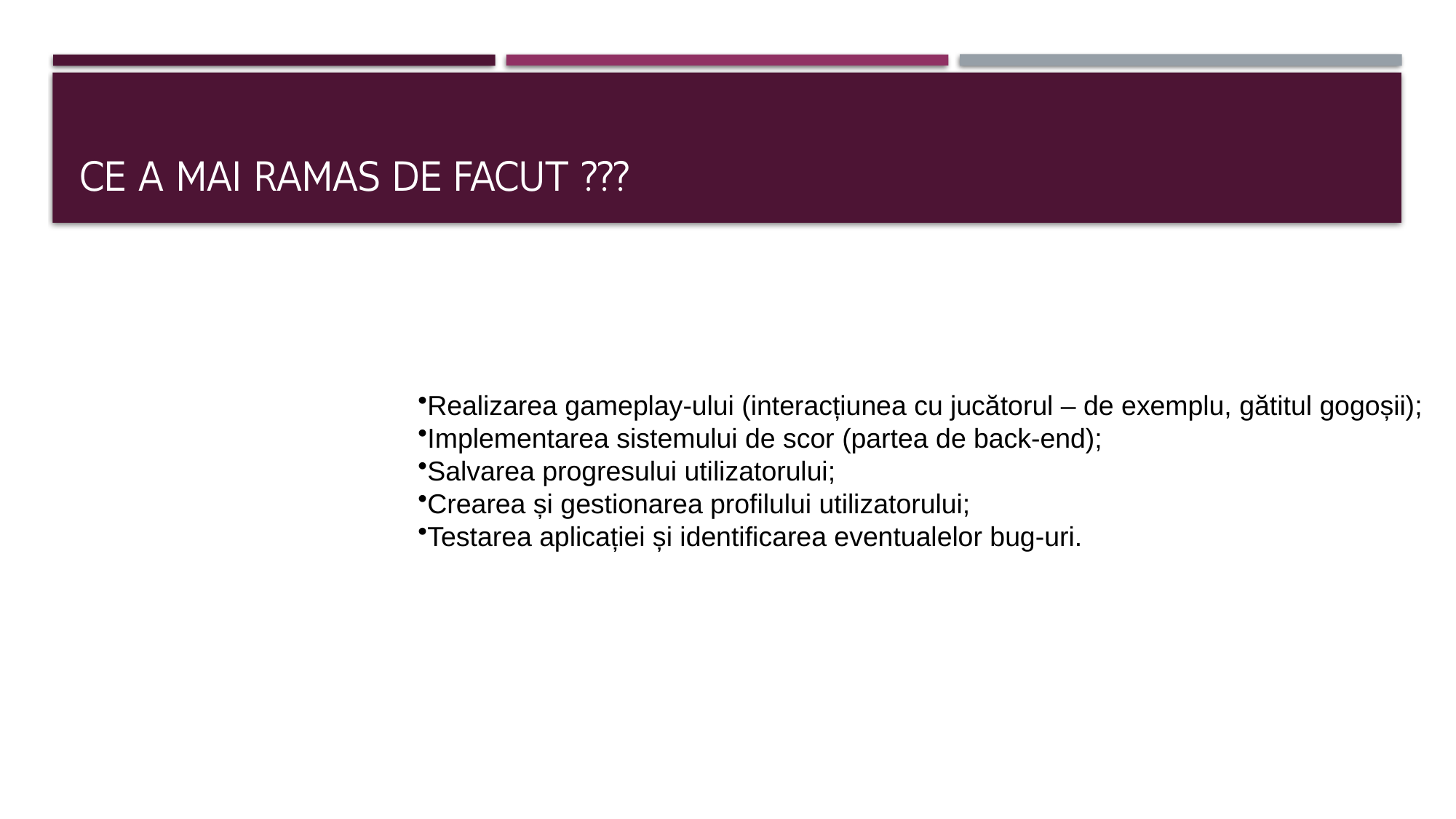

# CE A MAI RAMAS DE FACUT ???
Realizarea gameplay-ului (interacțiunea cu jucătorul – de exemplu, gătitul gogoșii);
Implementarea sistemului de scor (partea de back-end);
Salvarea progresului utilizatorului;
Crearea și gestionarea profilului utilizatorului;
Testarea aplicației și identificarea eventualelor bug-uri.